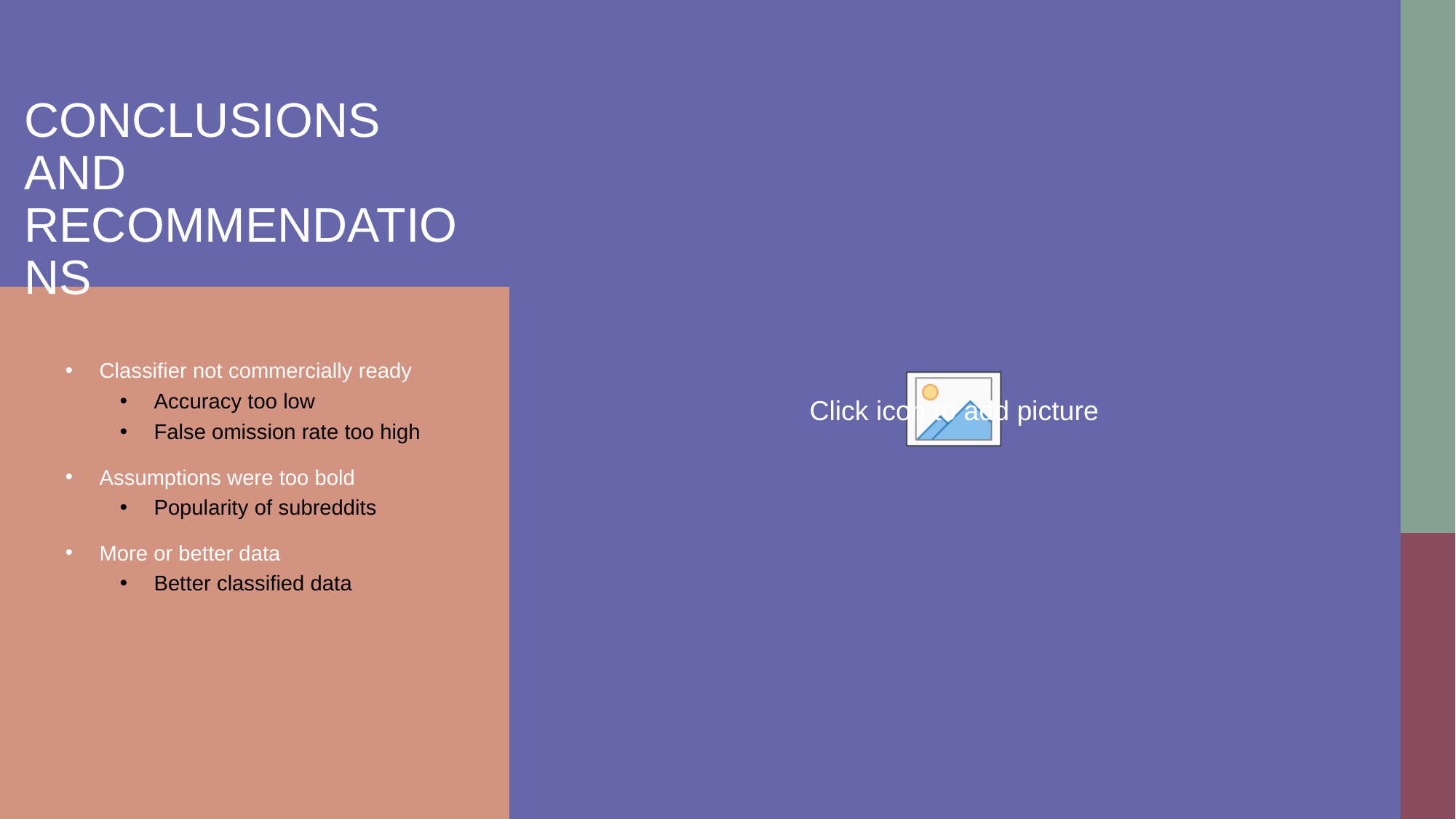

# Conclusions and recommendations
Classifier not commercially ready
Accuracy too low
False omission rate too high
Assumptions were too bold
Popularity of subreddits
More or better data
Better classified data